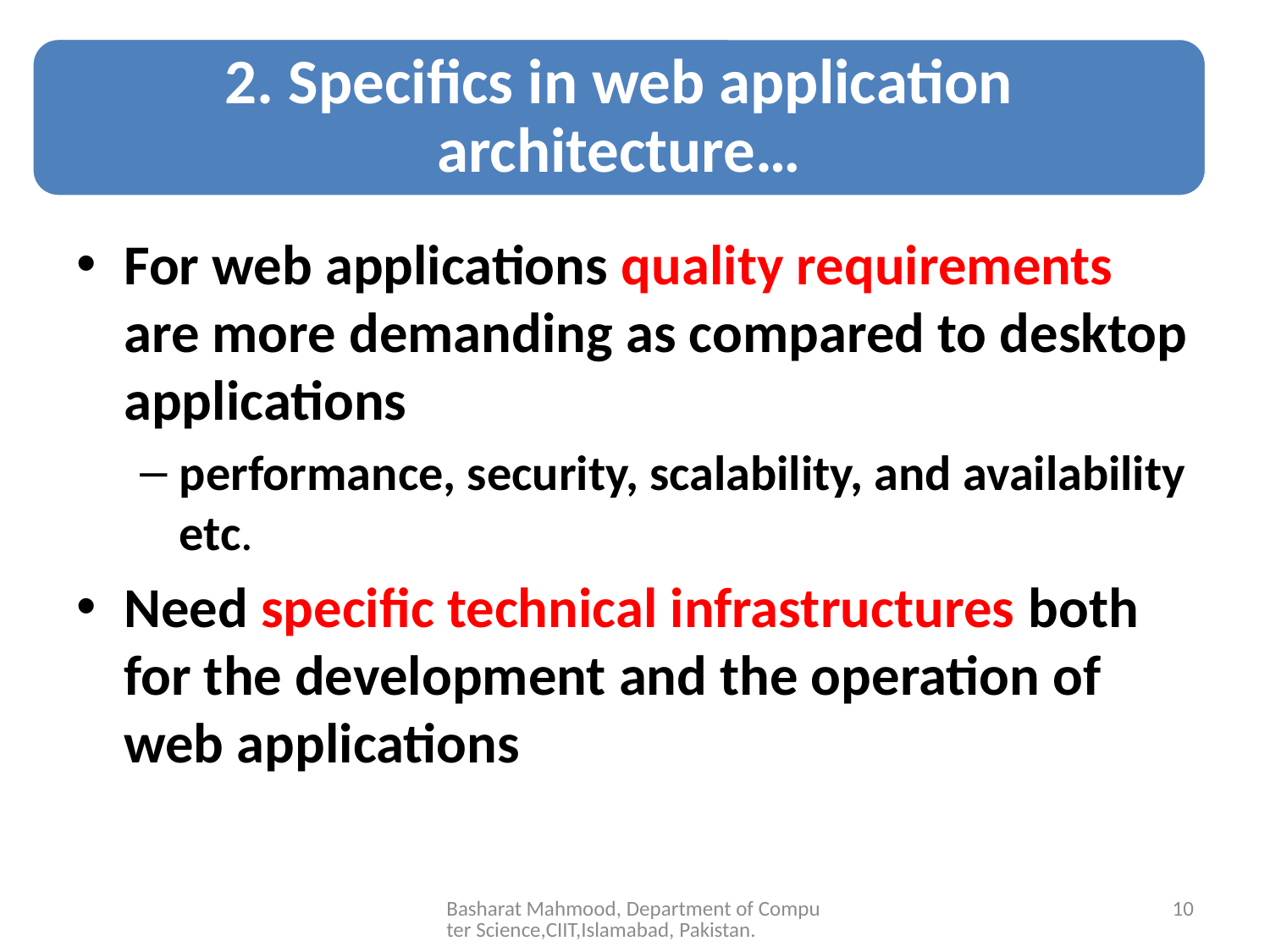

2. Specifics in web application architecture…
For web applications quality requirements are more demanding as compared to desktop applications
performance, security, scalability, and availability etc.
Need specific technical infrastructures both for the development and the operation of web applications
Basharat Mahmood, Department of Computer Science,CIIT,Islamabad, Pakistan.
10